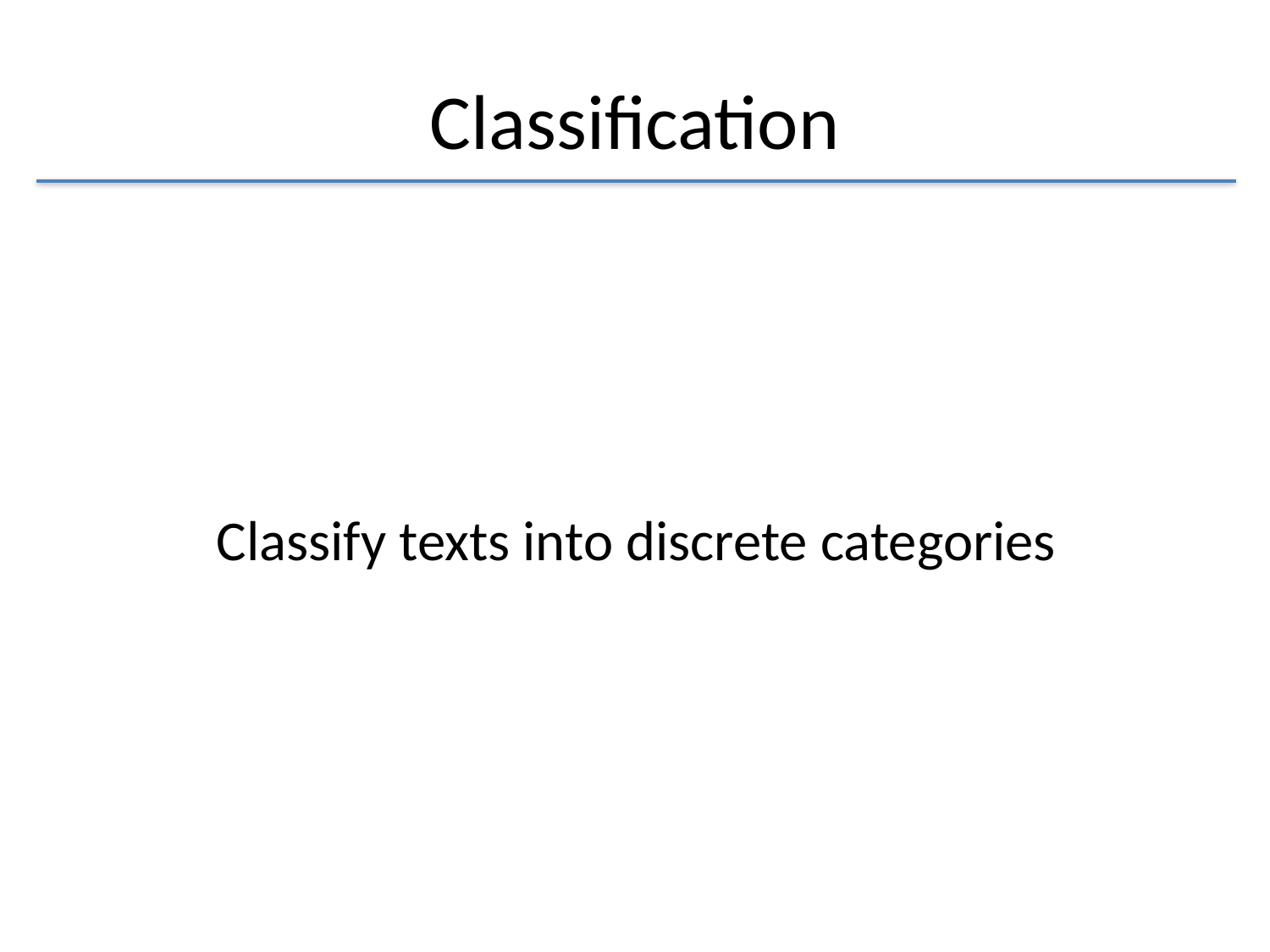

# Classification
Classify texts into discrete categories